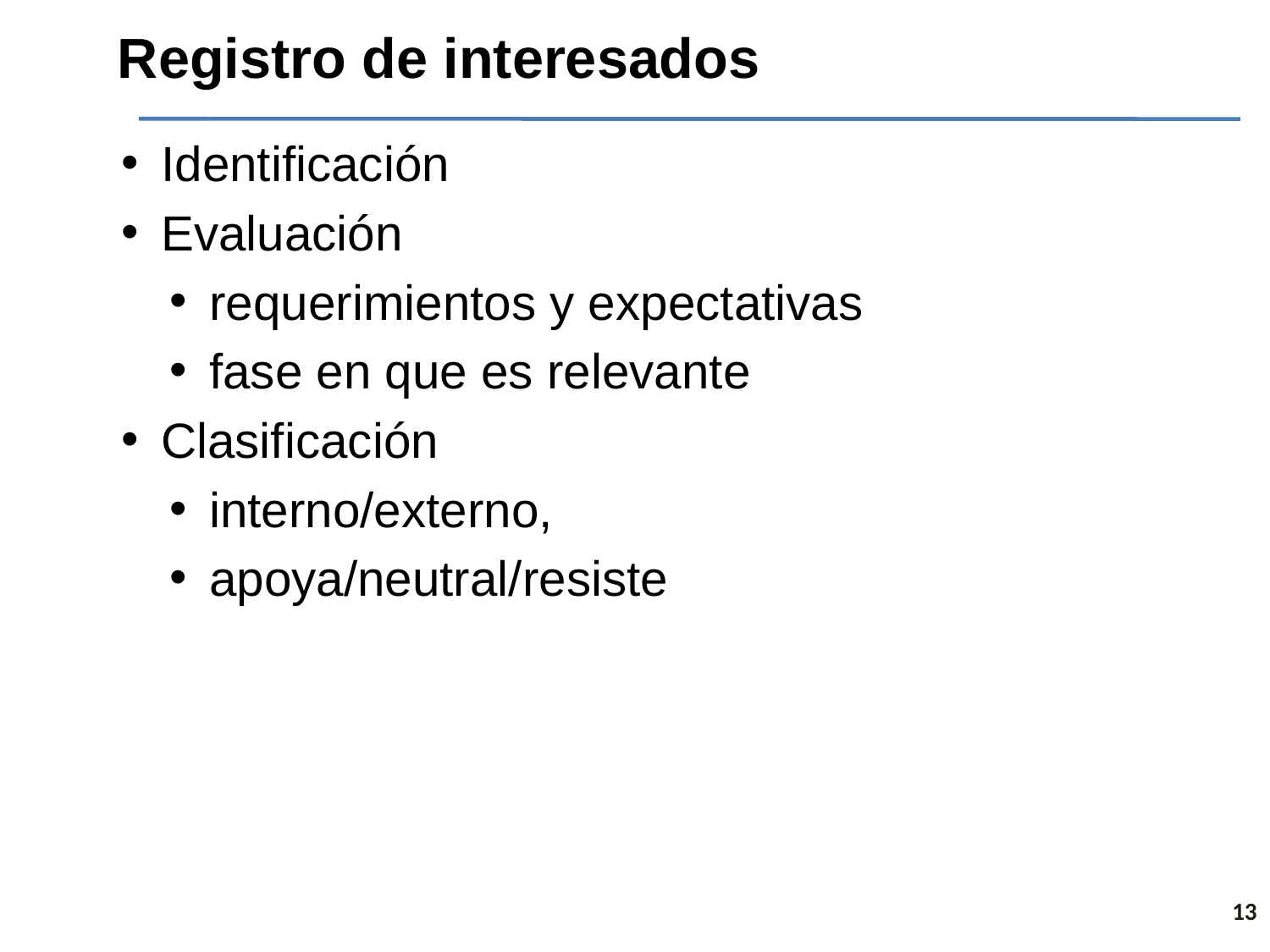

# Registro de interesados
Identificación
Evaluación
requerimientos y expectativas
fase en que es relevante
Clasificación
interno/externo,
apoya/neutral/resiste
13